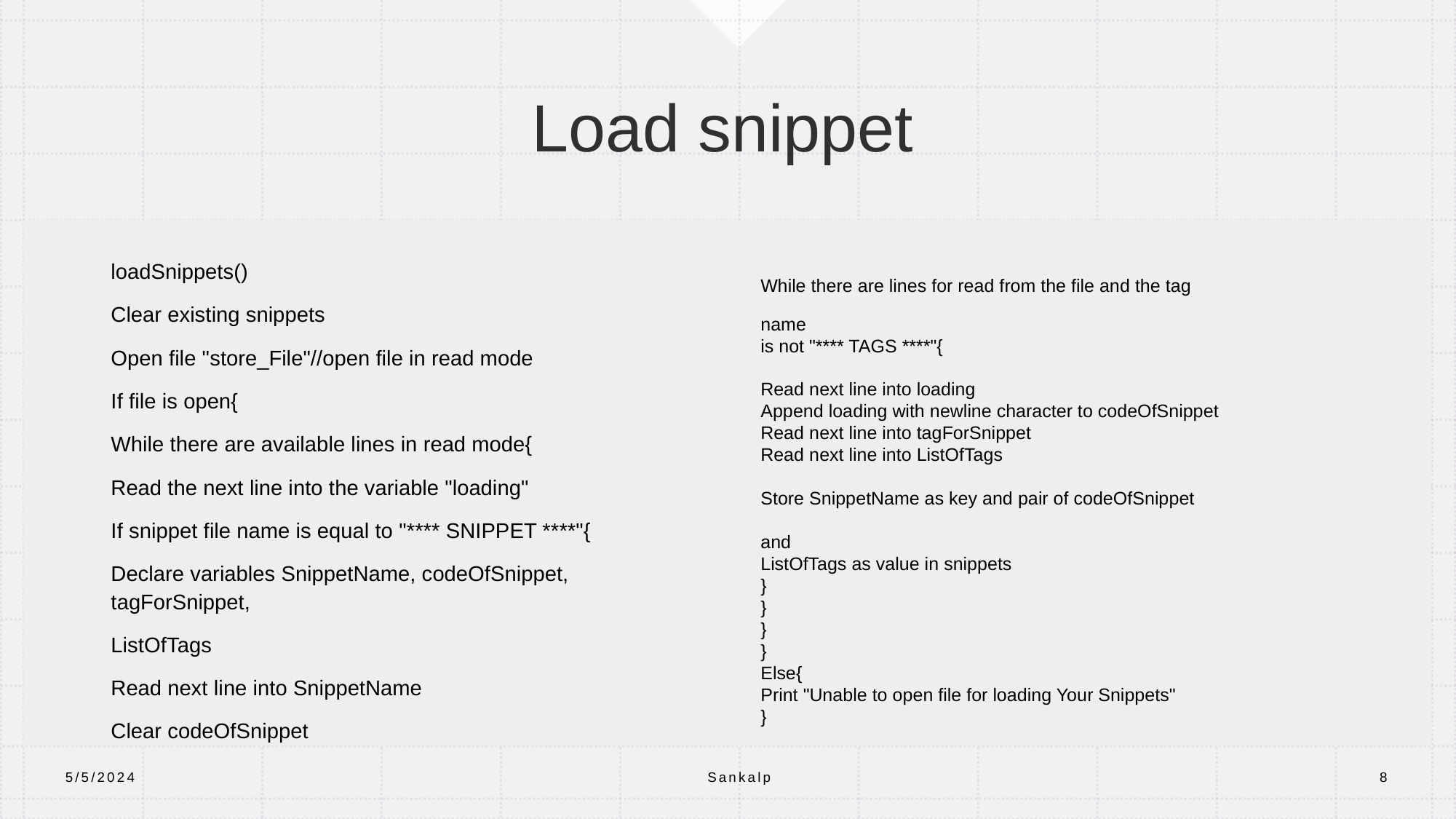

# Load snippet
loadSnippets()
Clear existing snippets
Open file "store_File"//open file in read mode
If file is open{
While there are available lines in read mode{
Read the next line into the variable "loading"
If snippet file name is equal to "**** SNIPPET ****"{
Declare variables SnippetName, codeOfSnippet, tagForSnippet,
ListOfTags
Read next line into SnippetName
Clear codeOfSnippet
While there are lines for read from the file and the tag

name
is not "**** TAGS ****"{

Read next line into loading
Append loading with newline character to codeOfSnippet
Read next line into tagForSnippet
Read next line into ListOfTags

Store SnippetName as key and pair of codeOfSnippet

and
ListOfTags as value in snippets
}
}
}
}
Else{
Print "Unable to open file for loading Your Snippets"
}
Sankalp
5/5/2024
8